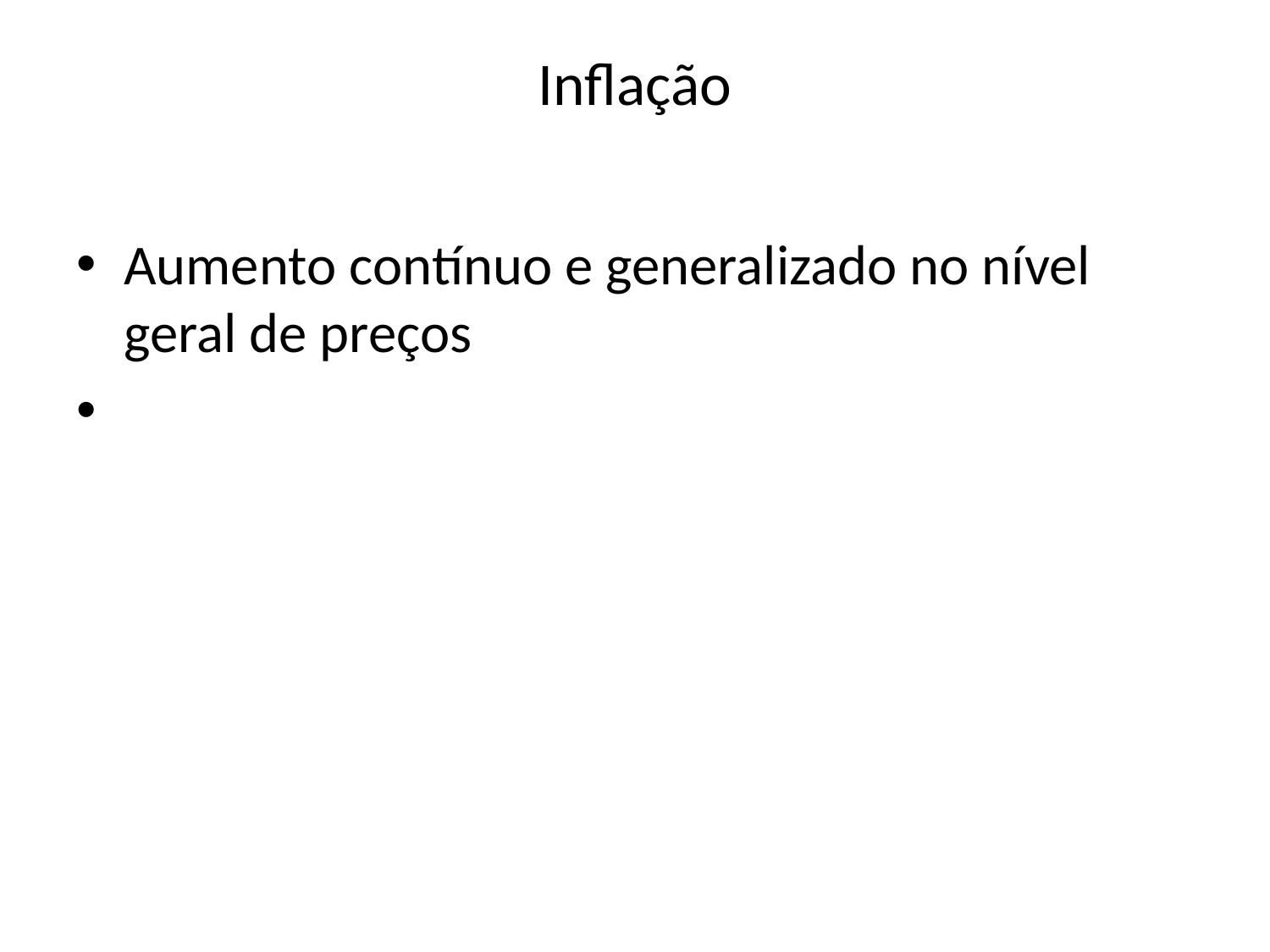

# Inflação
Aumento contínuo e generalizado no nível geral de preços